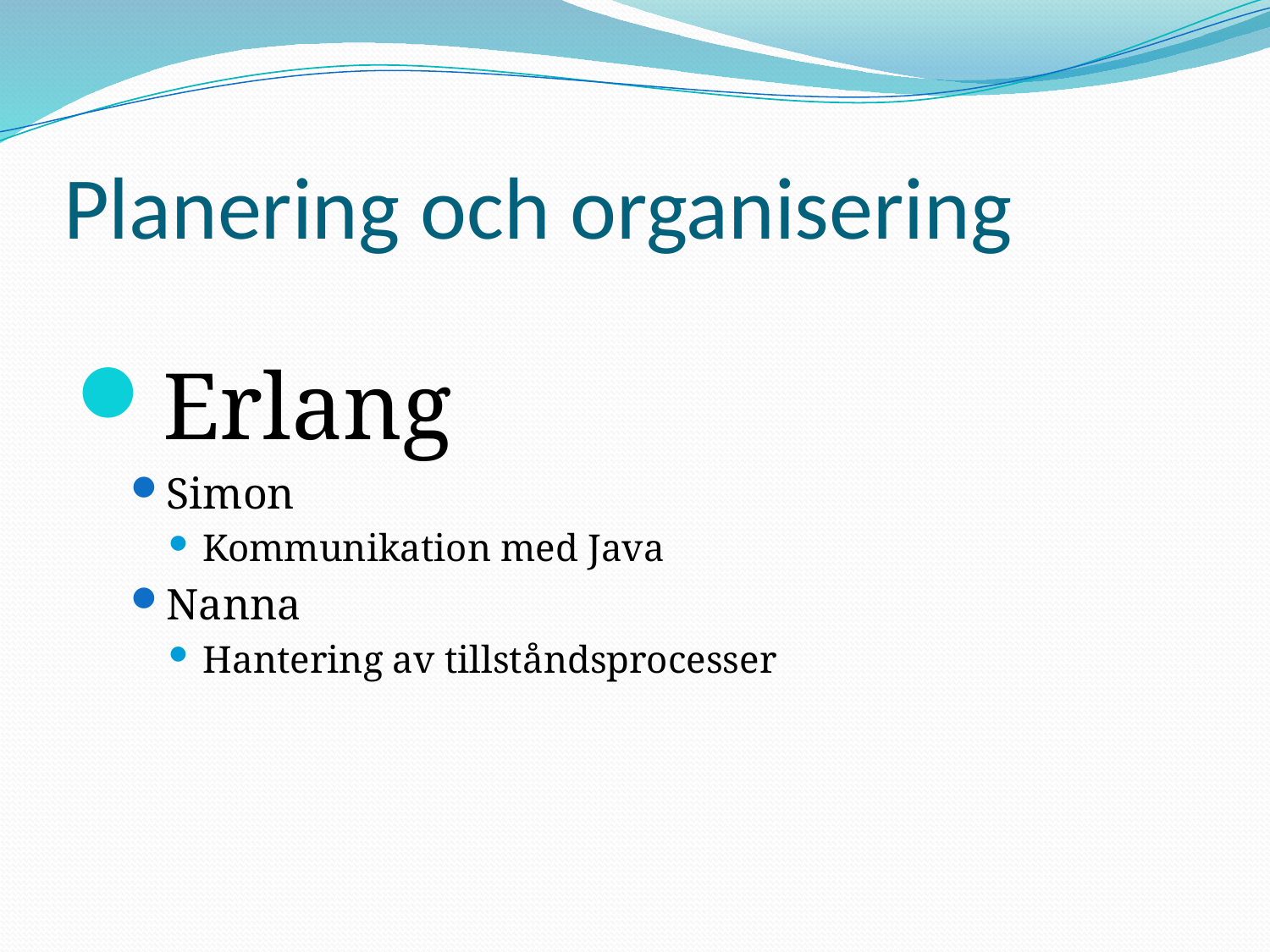

# Planering och organisering

Erlang
Simon
Kommunikation med Java
Nanna
Hantering av tillståndsprocesser